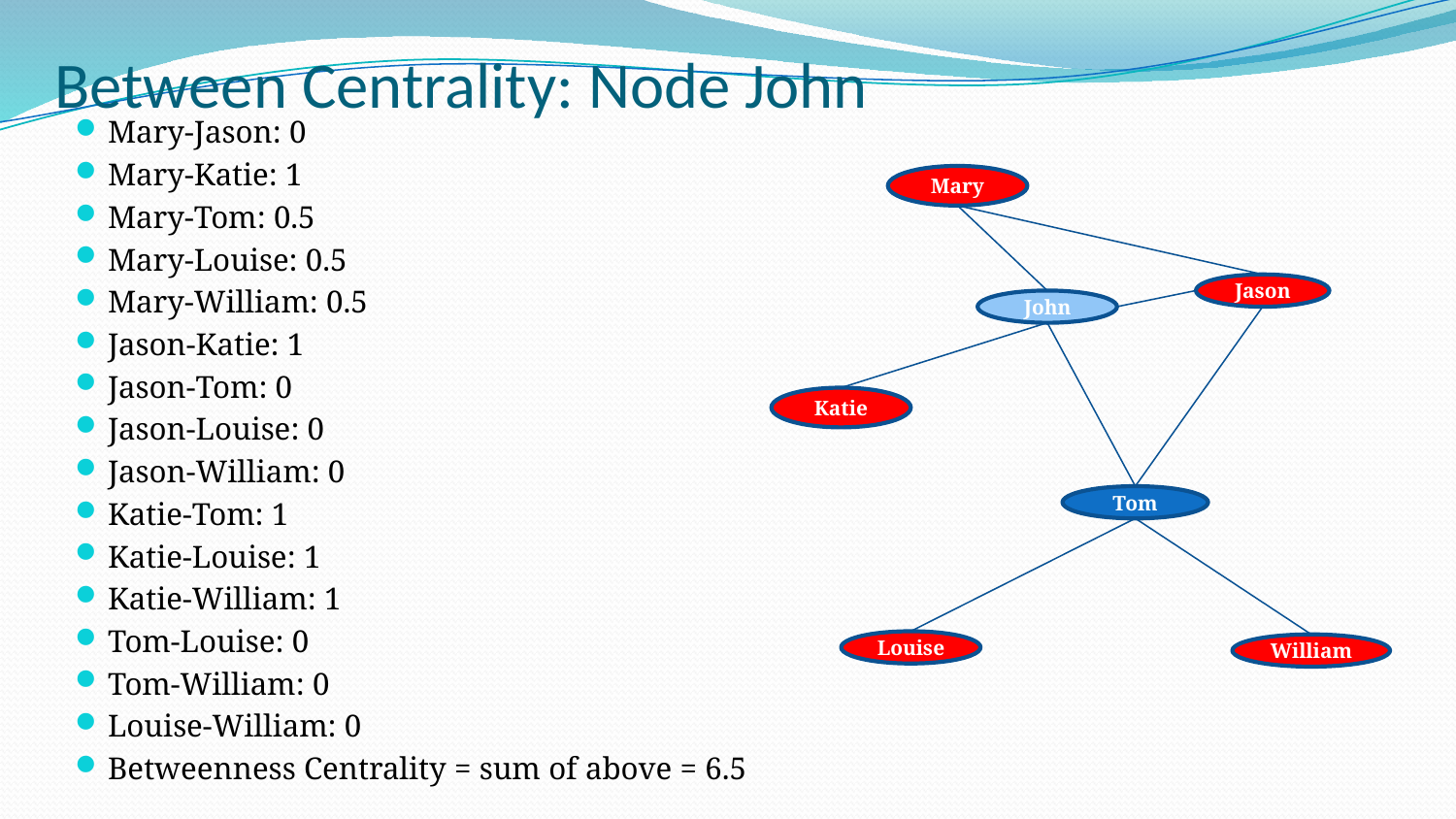

# Between Centrality: Node John
Mary-Jason: 0
Mary-Katie: 1
Mary-Tom: 0.5
Mary-Louise: 0.5
Mary-William: 0.5
Jason-Katie: 1
Jason-Tom: 0
Jason-Louise: 0
Jason-William: 0
Katie-Tom: 1
Katie-Louise: 1
Katie-William: 1
Tom-Louise: 0
Tom-William: 0
Louise-William: 0
Betweenness Centrality = sum of above = 6.5

Mary
Jason
John
Katie
Tom
Louise
William